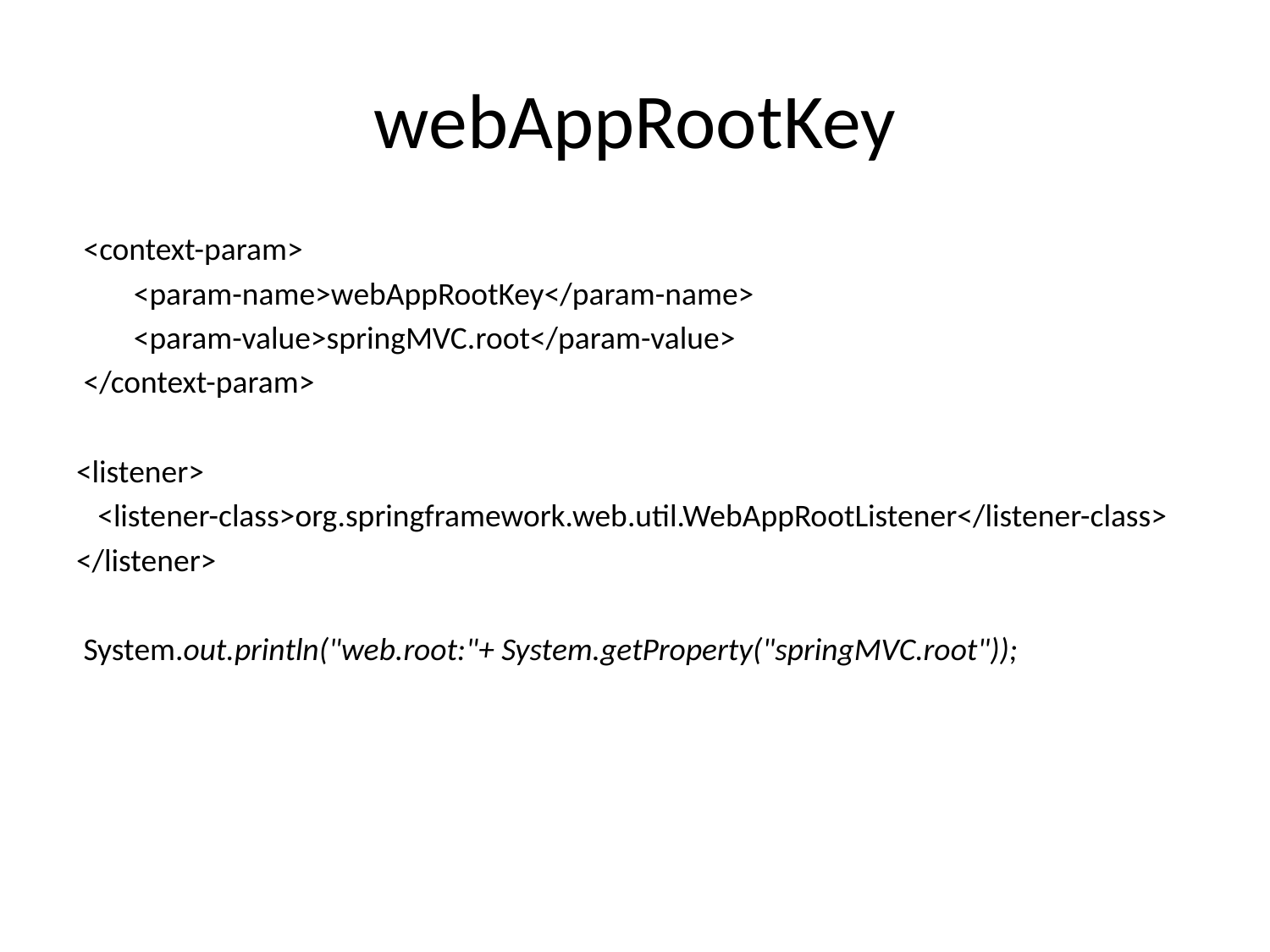

# webAppRootKey
 <context-param>
        <param-name>webAppRootKey</param-name>
        <param-value>springMVC.root</param-value>
 </context-param>

<listener>
   <listener-class>org.springframework.web.util.WebAppRootListener</listener-class>
</listener>

 System.out.println("web.root:"+ System.getProperty("springMVC.root"));